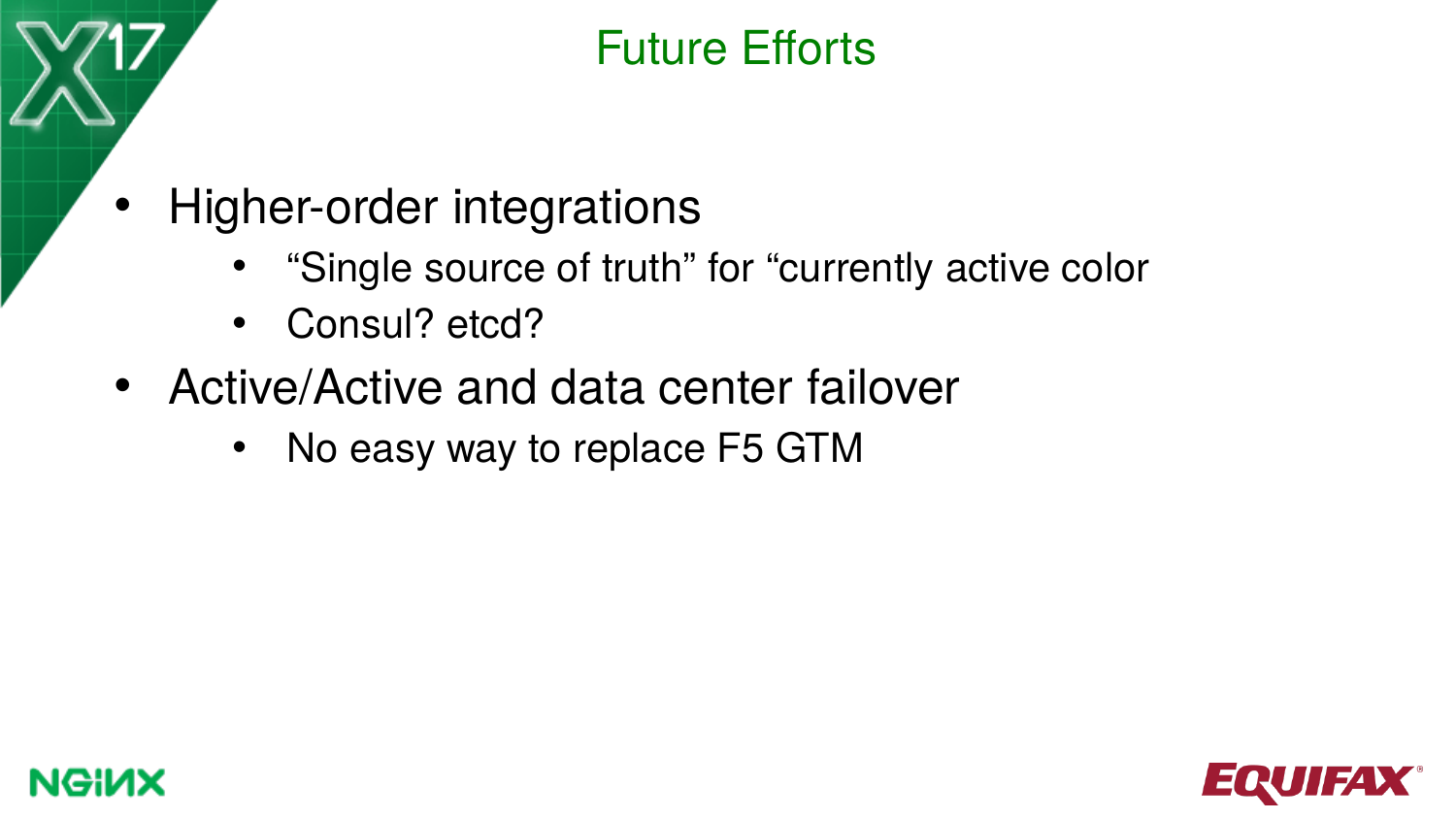

# Future Efforts

Higher-order integrations
“Single source of truth” for “currently active color
Consul? etcd?
Active/Active and data center failover
No easy way to replace F5 GTM